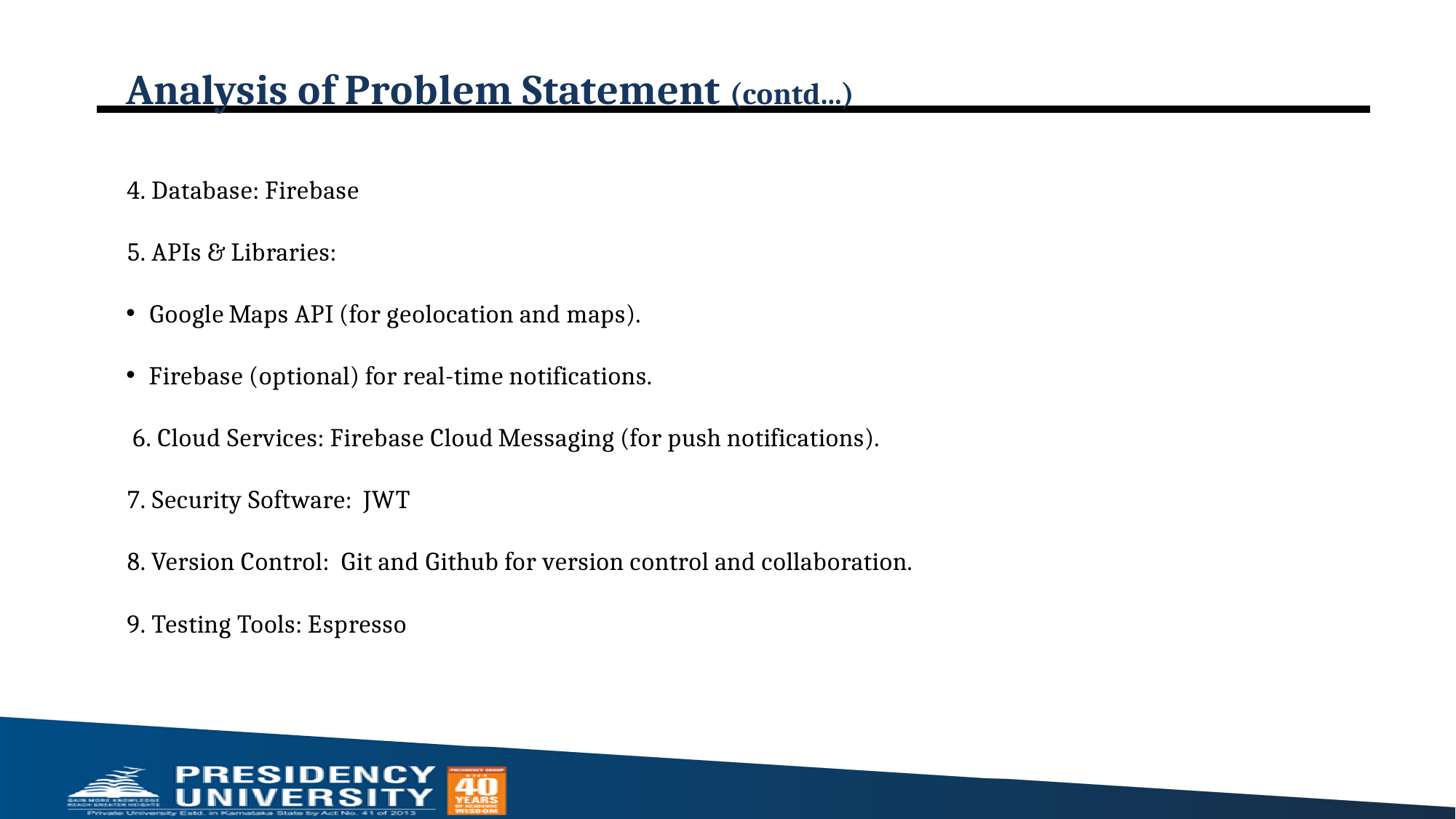

# Analysis of Problem Statement (contd...)
4. Database: Firebase
5. APIs & Libraries:
Google Maps API (for geolocation and maps).
Firebase (optional) for real-time notifications.
 6. Cloud Services: Firebase Cloud Messaging (for push notifications).
7. Security Software:  JWT
8. Version Control:  Git and Github for version control and collaboration.
9. Testing Tools: Espresso